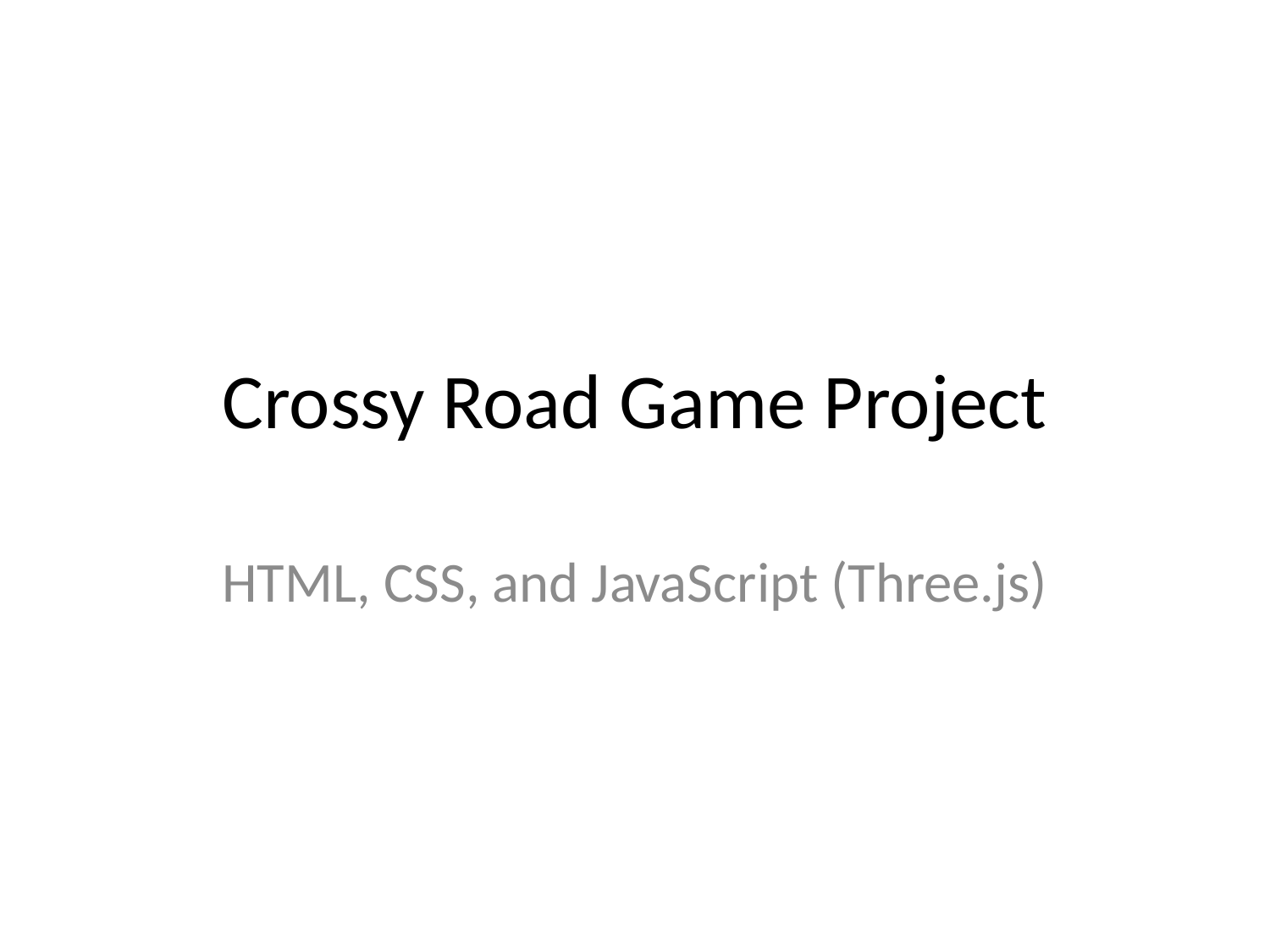

# Crossy Road Game Project
HTML, CSS, and JavaScript (Three.js)